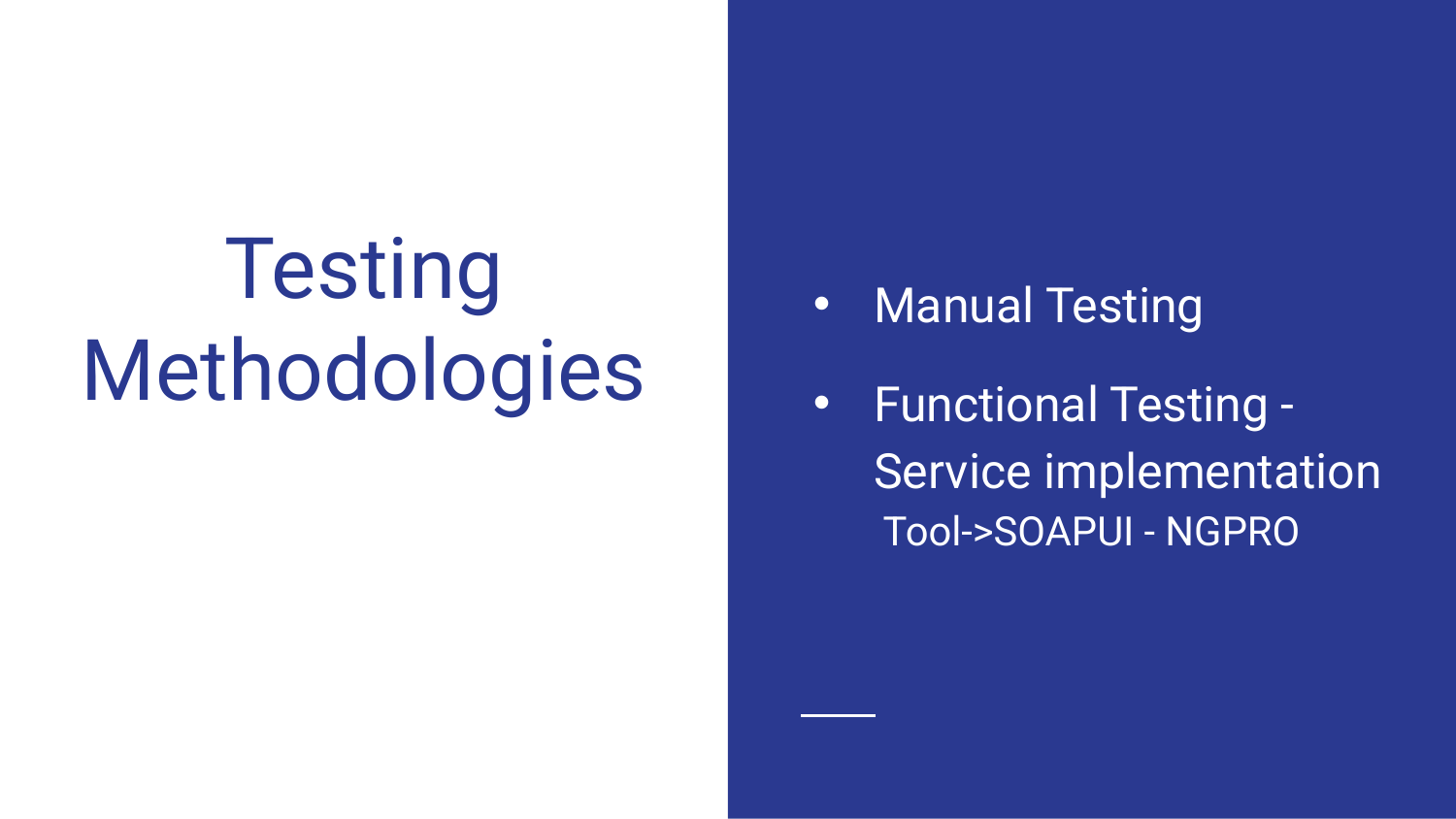

Manual Testing
Functional Testing - Service implementation  Tool->SOAPUI - NGPRO
# Testing Methodologies